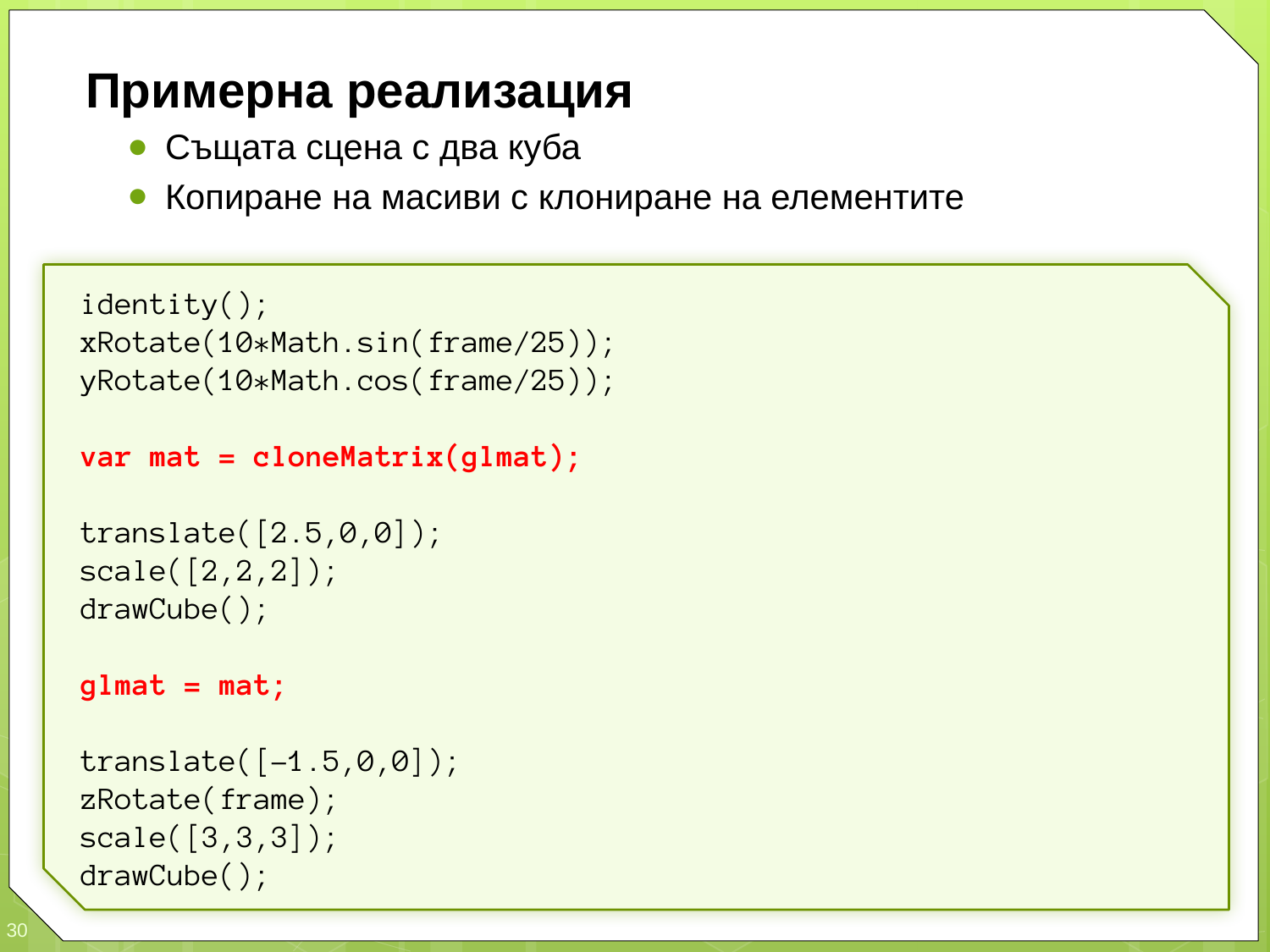

Примерна реализация
Същата сцена с два куба
Копиране на масиви с клониране на елементите
identity();
xRotate(10*Math.sin(frame/25));
yRotate(10*Math.cos(frame/25));

var mat = cloneMatrix(glmat);

translate([2.5,0,0]);
scale([2,2,2]);
drawCube();

glmat = mat;

translate([-1.5,0,0]);
zRotate(frame);
scale([3,3,3]);
drawCube();